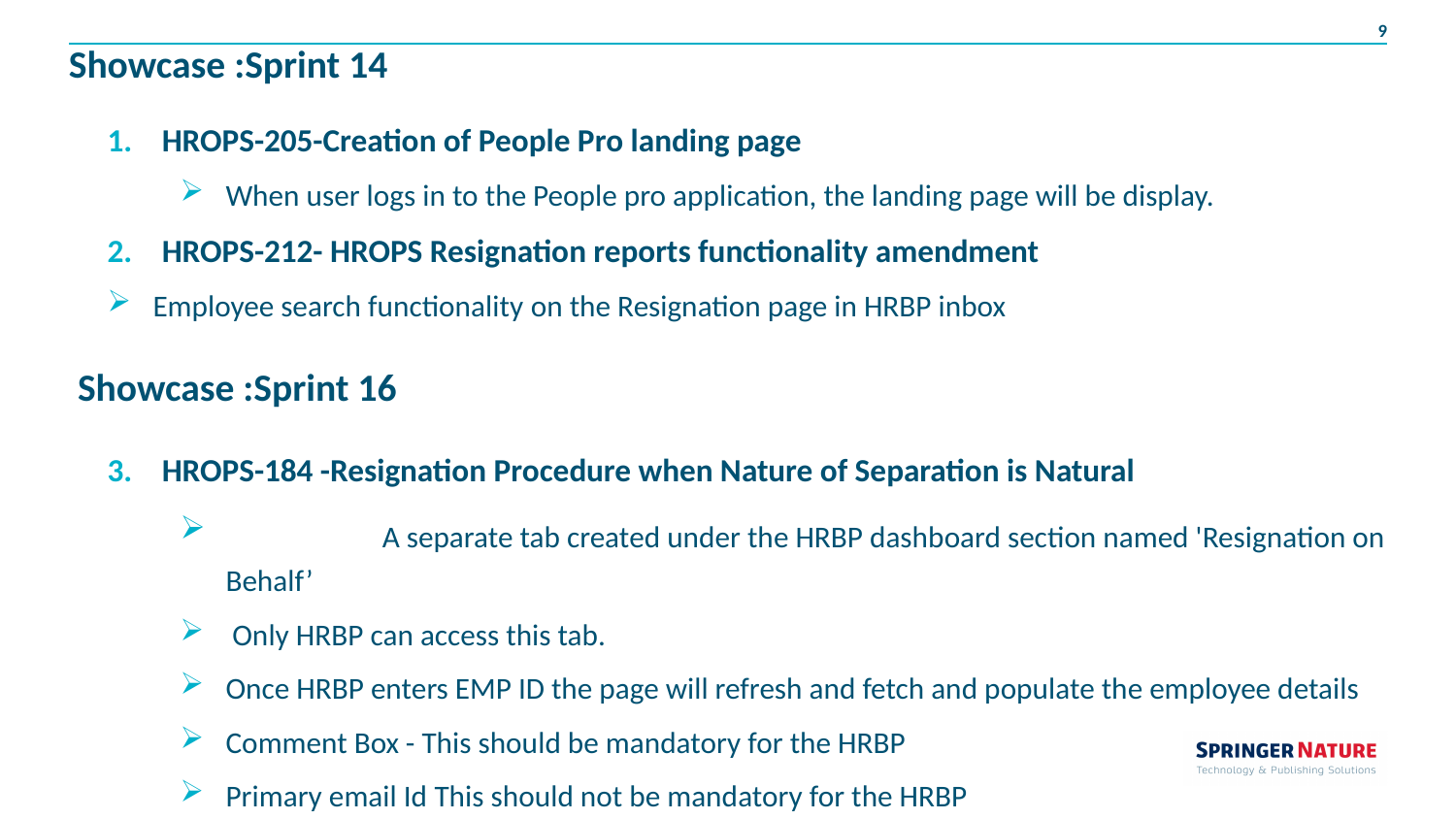

# Showcase :Sprint 14
HROPS-205-Creation of People Pro landing page
When user logs in to the People pro application, the landing page will be display.
HROPS-212- HROPS Resignation reports functionality amendment
Employee search functionality on the Resignation page in HRBP inbox

HROPS-184 -Resignation Procedure when Nature of Separation is Natural
	 A separate tab created under the HRBP dashboard section named 'Resignation on Behalf’
 Only HRBP can access this tab.
Once HRBP enters EMP ID the page will refresh and fetch and populate the employee details
Comment Box - This should be mandatory for the HRBP
Primary email Id This should not be mandatory for the HRBP

Showcase :Sprint 16